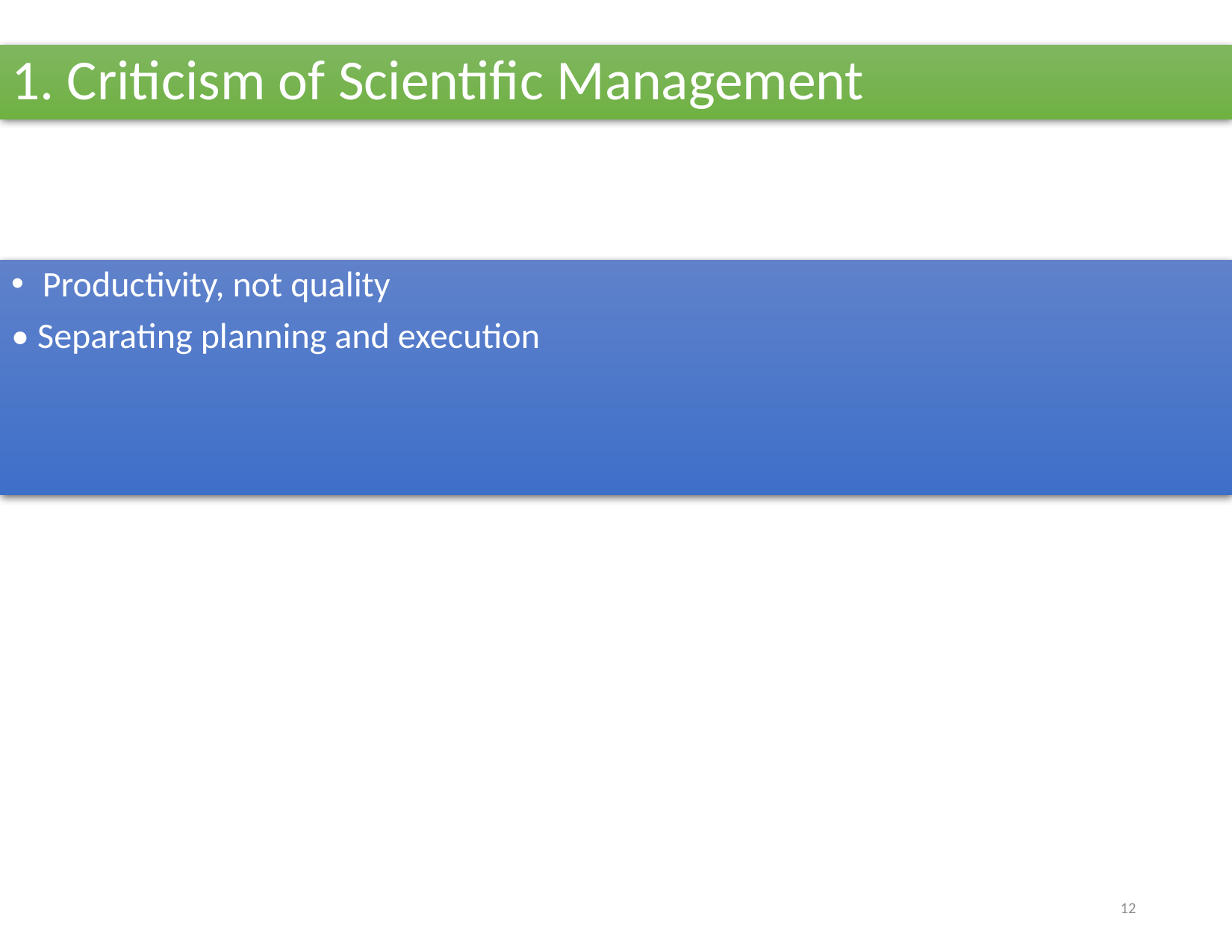

# 1. Criticism of Scientific Management
 Productivity, not quality
• Separating planning and execution
12